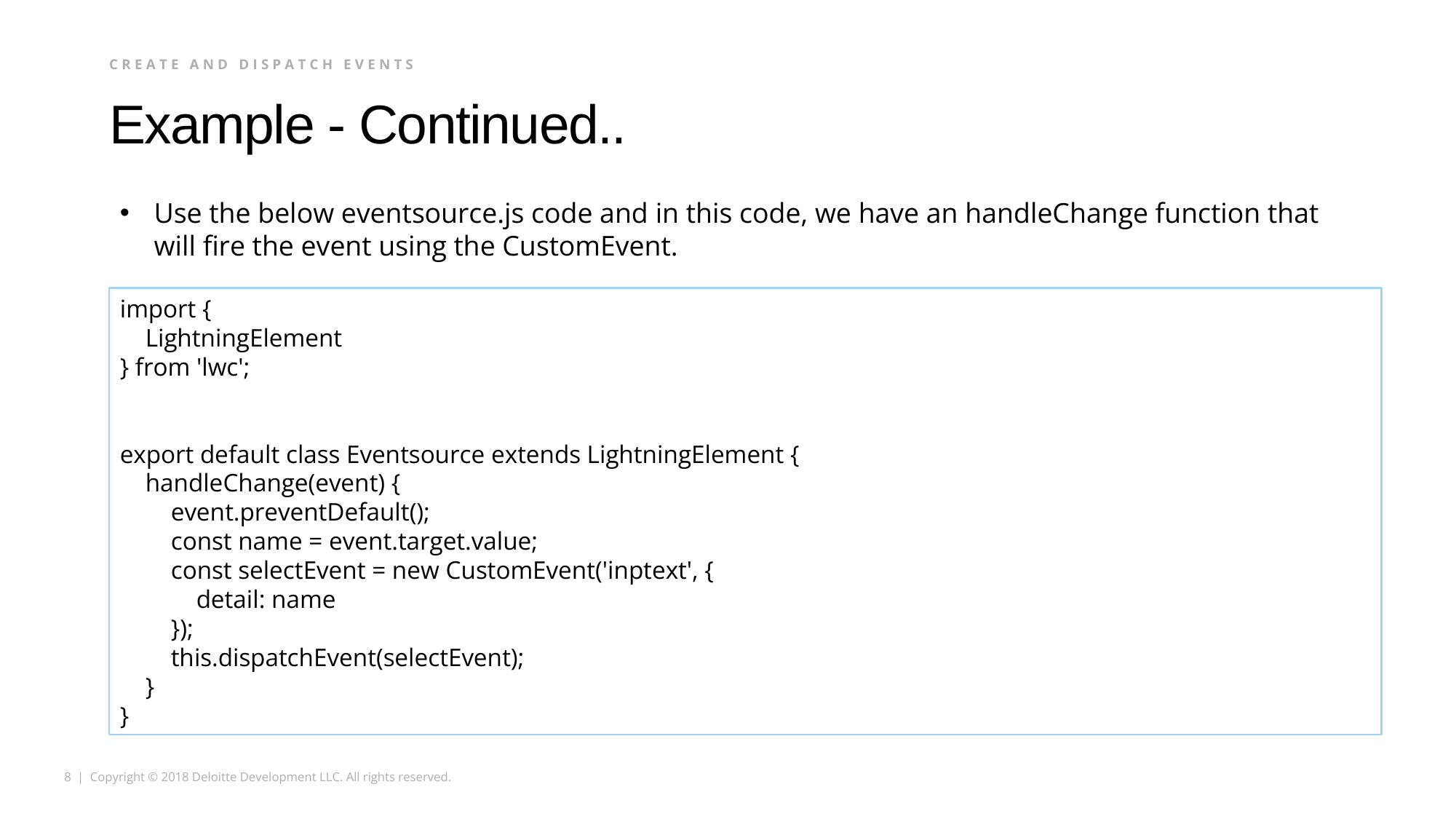

Create and dispatch events
# Example - Continued..
Use the below eventsource.js code and in this code, we have an handleChange function that will fire the event using the CustomEvent.

import {
    LightningElement
} from 'lwc';

export default class Eventsource extends LightningElement {
    handleChange(event) {
        event.preventDefault();
        const name = event.target.value;
        const selectEvent = new CustomEvent('inptext', {
            detail: name
        });
        this.dispatchEvent(selectEvent);
    }
}